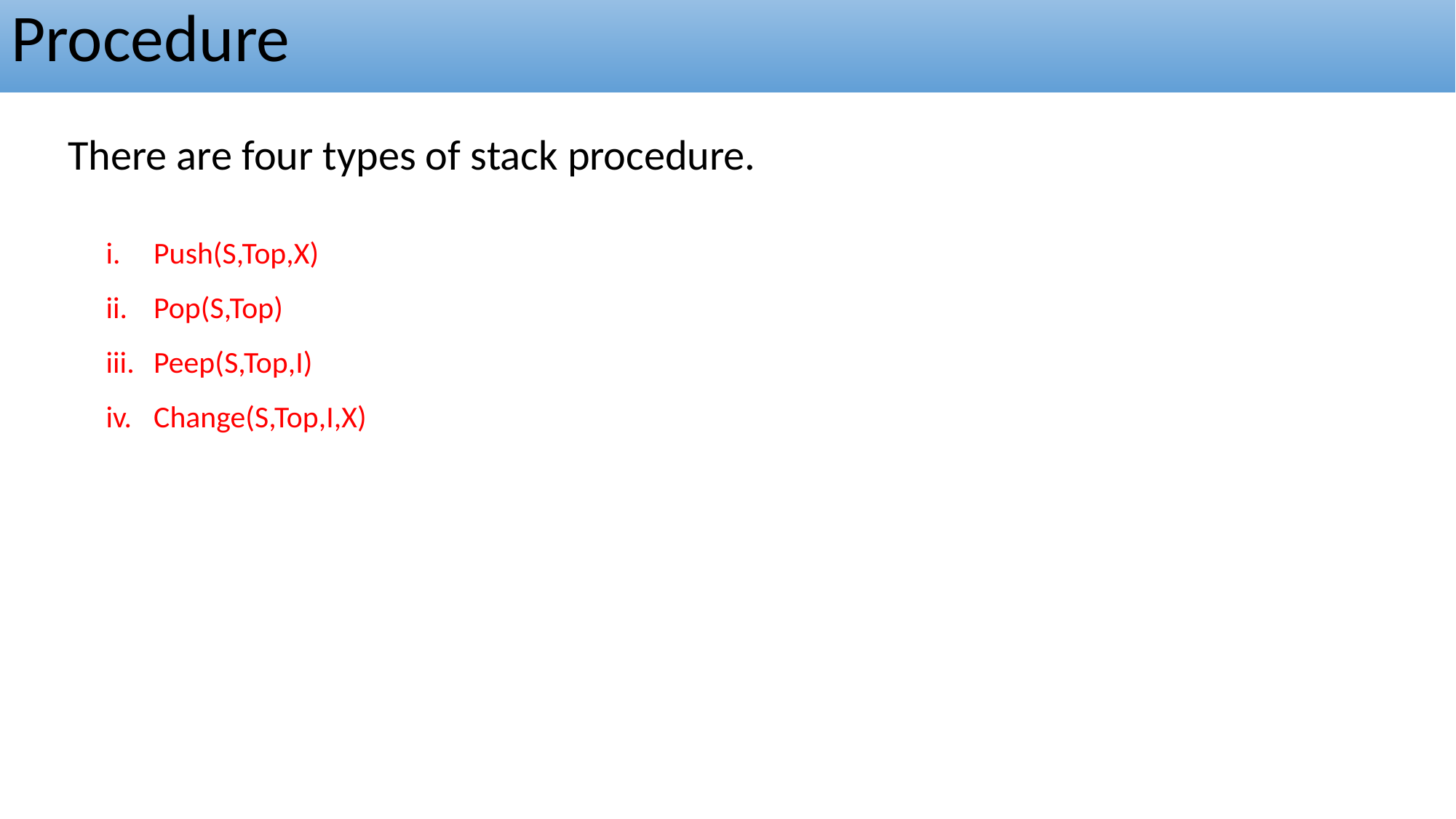

# Procedure
There are four types of stack procedure.
Push(S,Top,X)
Pop(S,Top)
Peep(S,Top,I)
Change(S,Top,I,X)